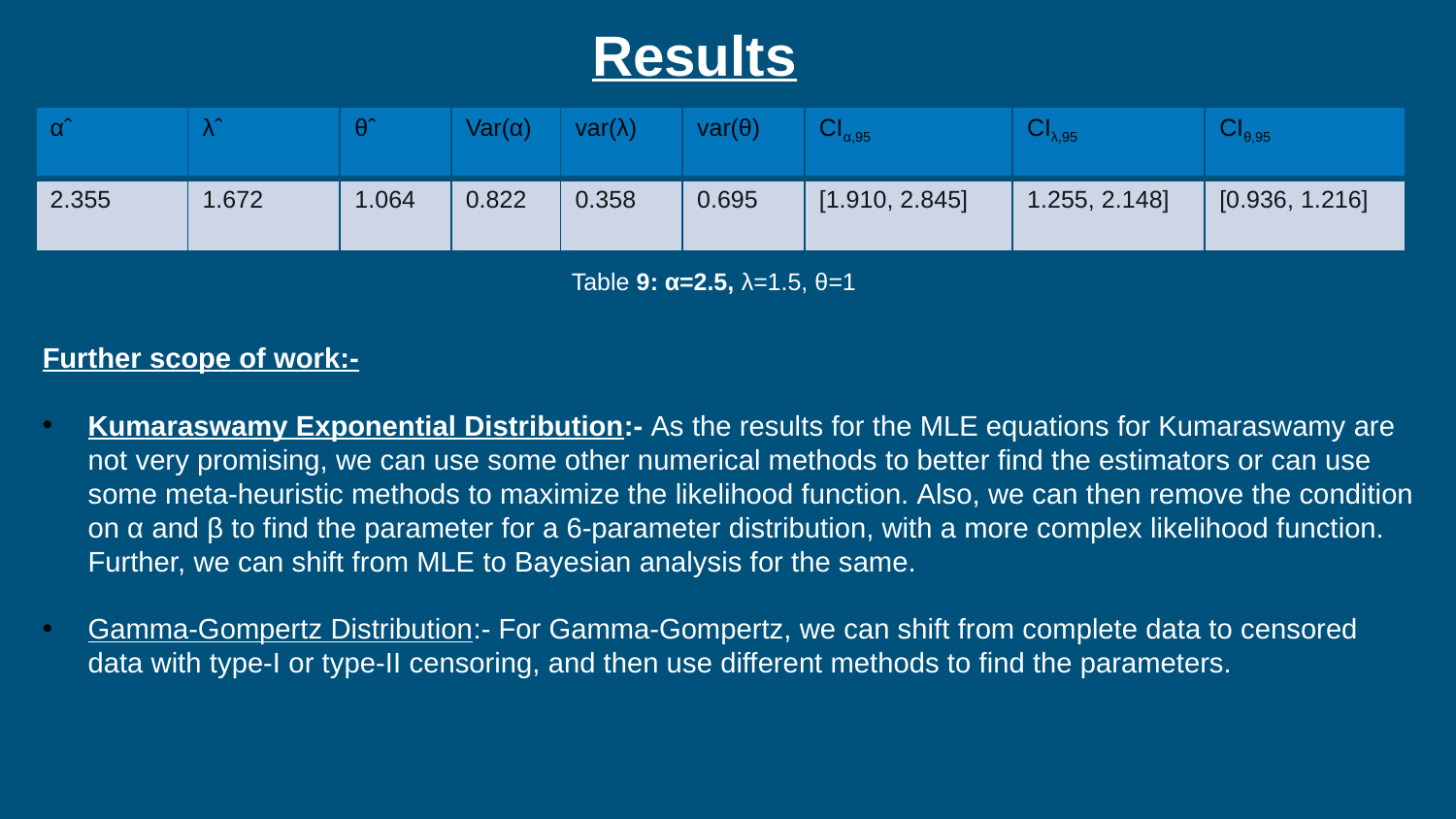

Results

| αˆ | λˆ | θˆ | Var(α) | var(λ) | var(θ) | CIα,95 | CIλ,95 | CIθ,95 |
| --- | --- | --- | --- | --- | --- | --- | --- | --- |
| 2.355 | 1.672 | 1.064 | 0.822 | 0.358 | 0.695 | [1.910, 2.845] | 1.255, 2.148] | [0.936, 1.216] |
Table 9: α=2.5, λ=1.5, θ=1

Further scope of work:-

Kumaraswamy Exponential Distribution:- As the results for the MLE equations for Kumaraswamy are not very promising, we can use some other numerical methods to better find the estimators or can use some meta-heuristic methods to maximize the likelihood function. Also, we can then remove the condition on α and β to find the parameter for a 6-parameter distribution, with a more complex likelihood function. Further, we can shift from MLE to Bayesian analysis for the same.

Gamma-Gompertz Distribution:- For Gamma-Gompertz, we can shift from complete data to censored data with type-I or type-II censoring, and then use different methods to find the parameters.